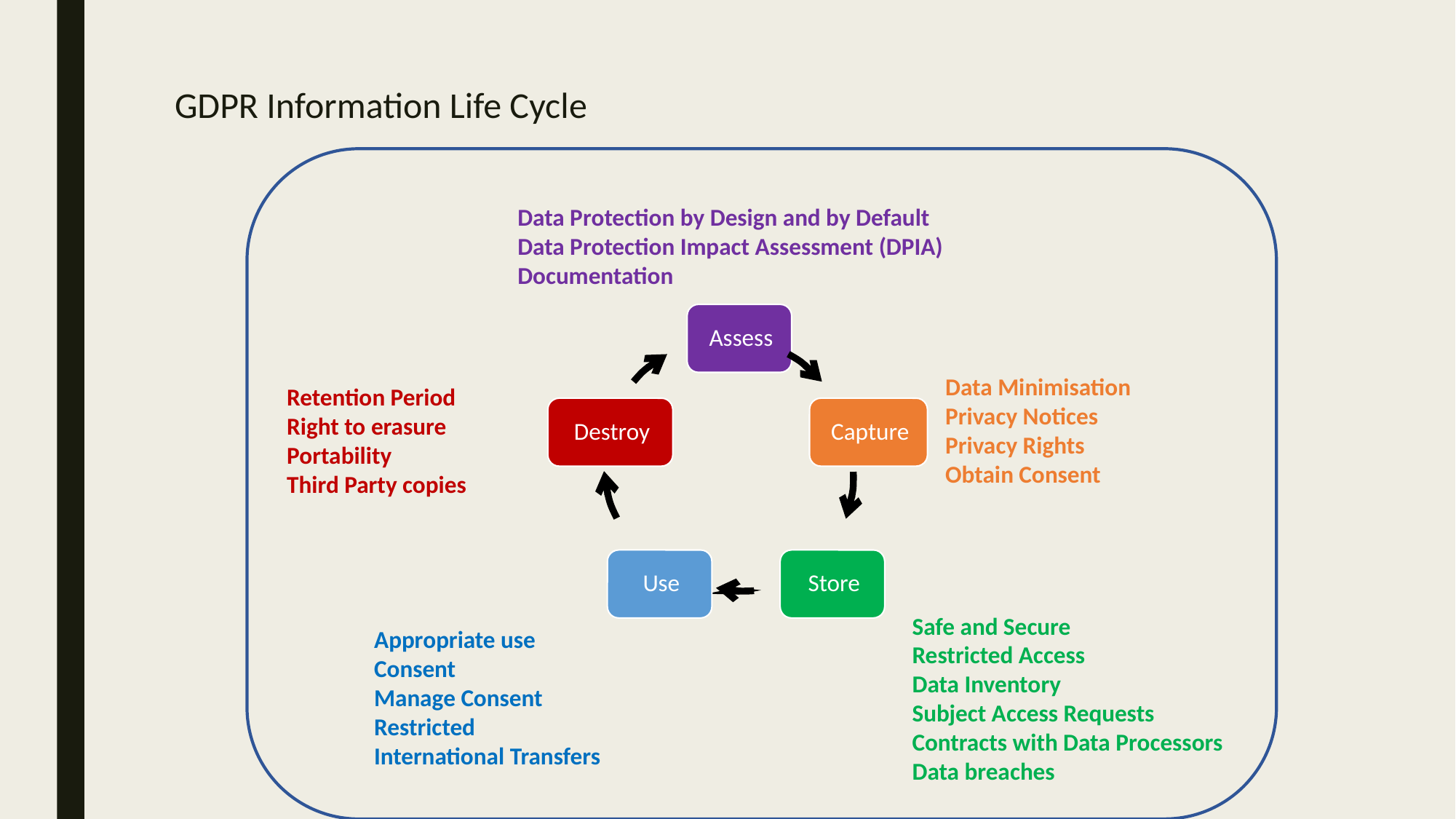

# GDPR Information Life Cycle

Data Protection by Design and by Default
Data Protection Impact Assessment (DPIA)
Documentation
Assess
Capture
Store
Use
Destroy
Data Minimisation
Privacy Notices
Privacy Rights
Obtain Consent
Retention Period
Right to erasure
Portability
Third Party copies
Safe and Secure
Restricted Access
Data Inventory
Subject Access Requests
Contracts with Data Processors
Data breaches
Appropriate use
Consent
Manage Consent
Restricted
International Transfers